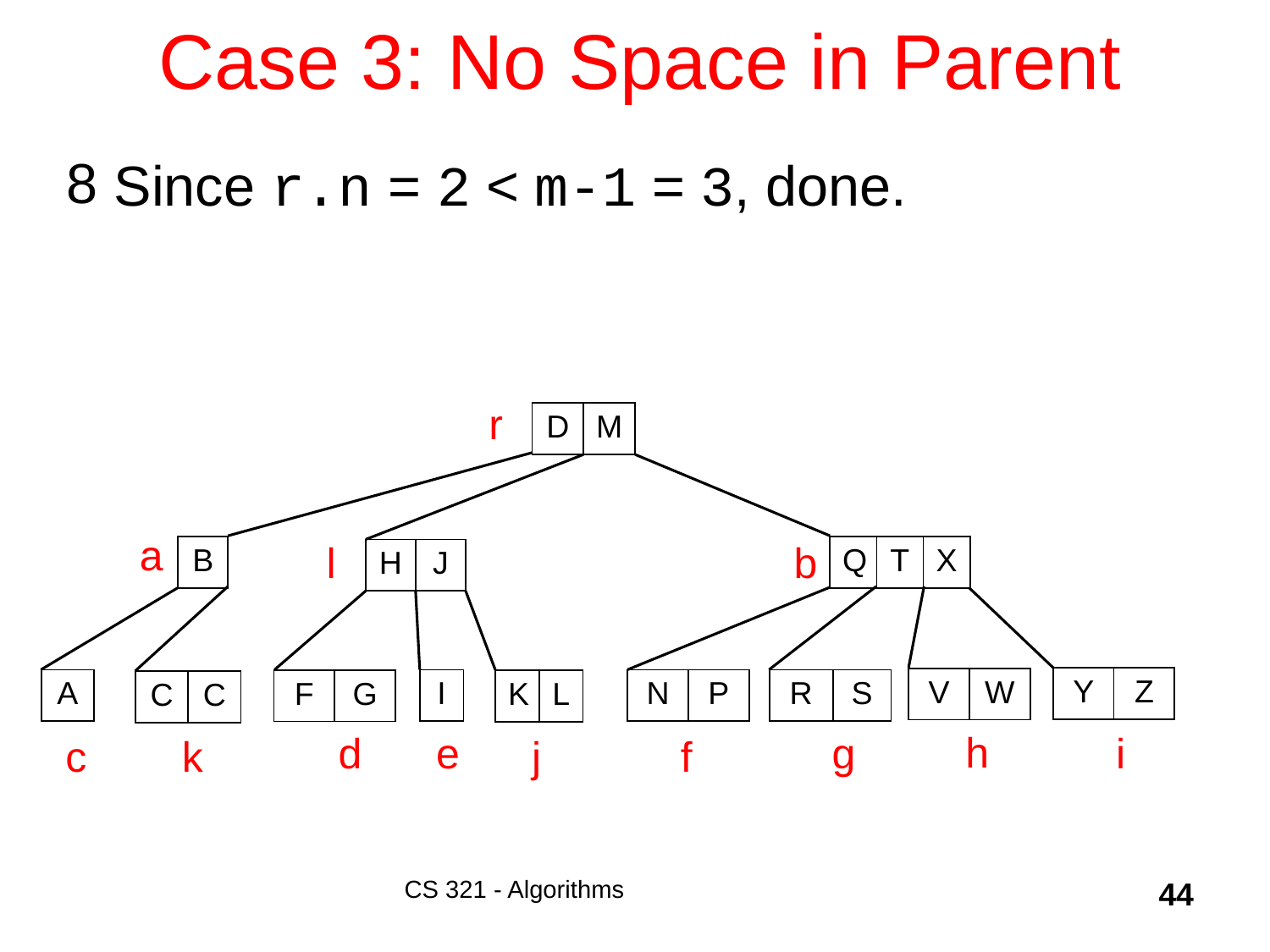

# Case 3: No Space in Parent
Since r.n = 2 < m-1 = 3, done.
r
| D | M |
| --- | --- |
a
l
b
| B |
| --- |
| Q | T | X |
| --- | --- | --- |
| H | J |
| --- | --- |
| Y | Z |
| --- | --- |
| V | W |
| --- | --- |
| A |
| --- |
| I |
| --- |
| N | P |
| --- | --- |
| R | S |
| --- | --- |
| F | G |
| --- | --- |
| K | L |
| --- | --- |
| C | C |
| --- | --- |
h
g
e
d
i
k
j
f
c
CS 321 - Algorithms
44